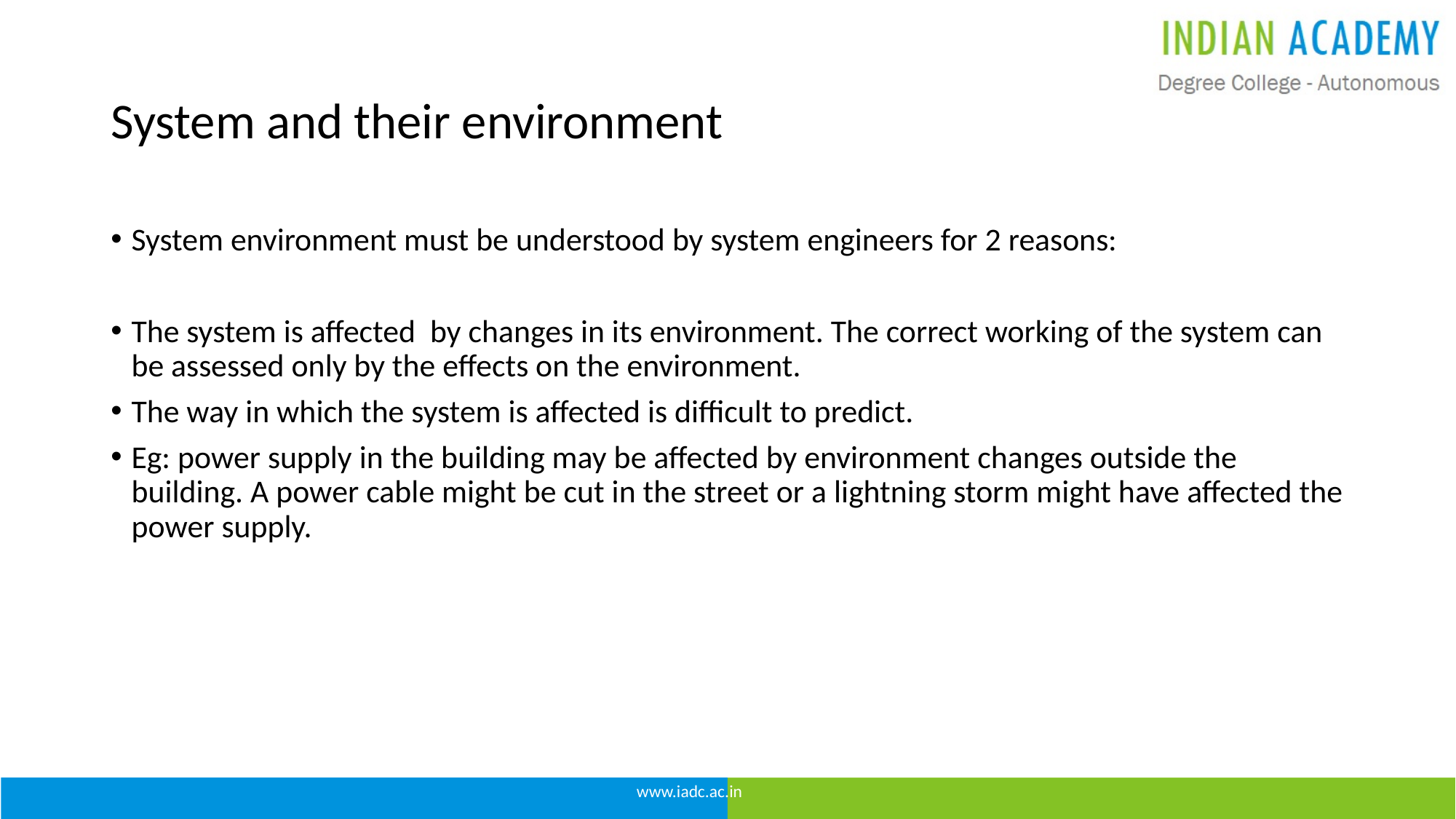

# System and their environment
System environment must be understood by system engineers for 2 reasons:

The system is affected  by changes in its environment. The correct working of the system can be assessed only by the effects on the environment.
The way in which the system is affected is difficult to predict.
Eg: power supply in the building may be affected by environment changes outside the building. A power cable might be cut in the street or a lightning storm might have affected the power supply.